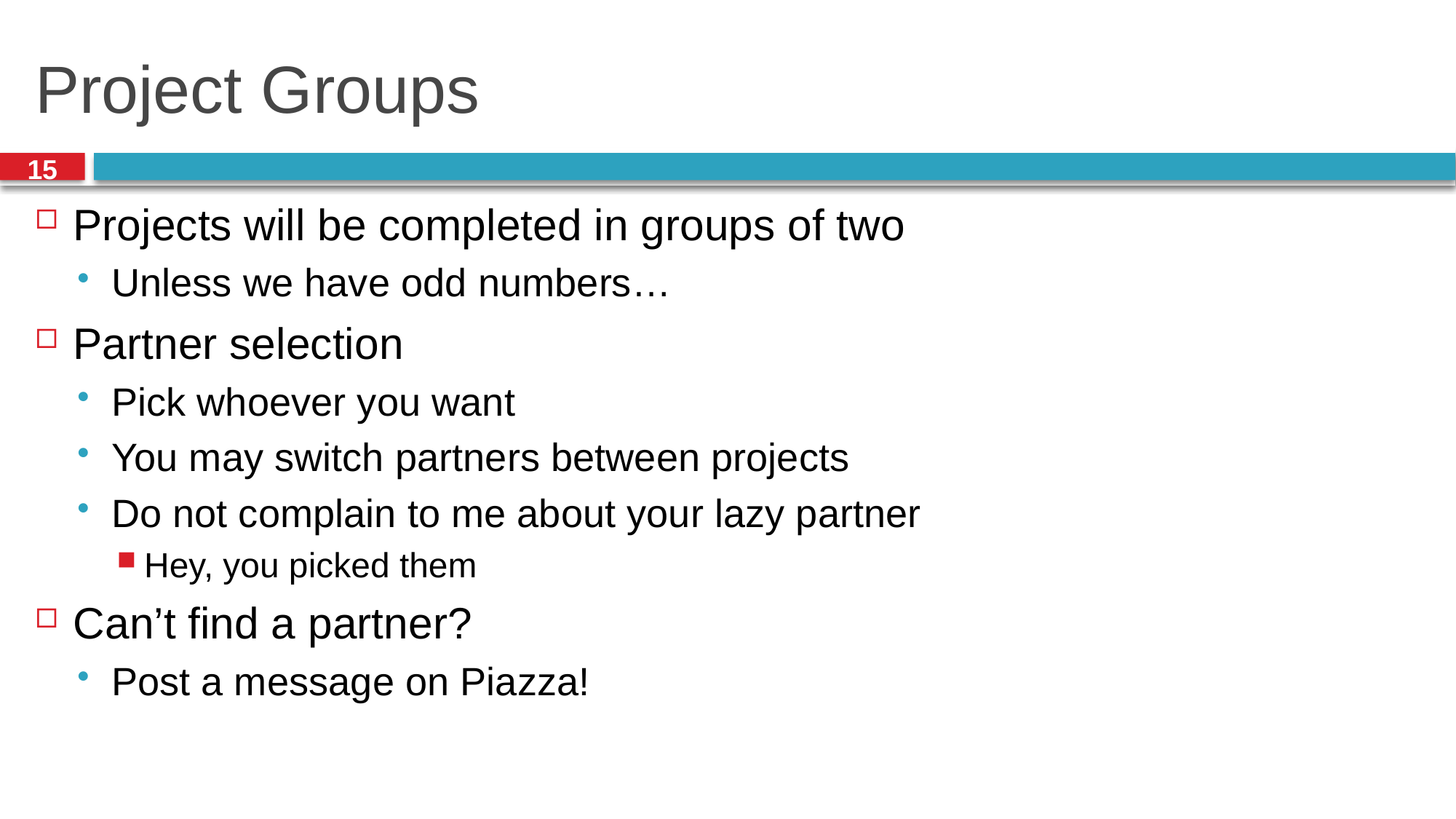

# Project Groups
15
Projects will be completed in groups of two
Unless we have odd numbers…
Partner selection
Pick whoever you want
You may switch partners between projects
Do not complain to me about your lazy partner
Hey, you picked them
Can’t find a partner?
Post a message on Piazza!